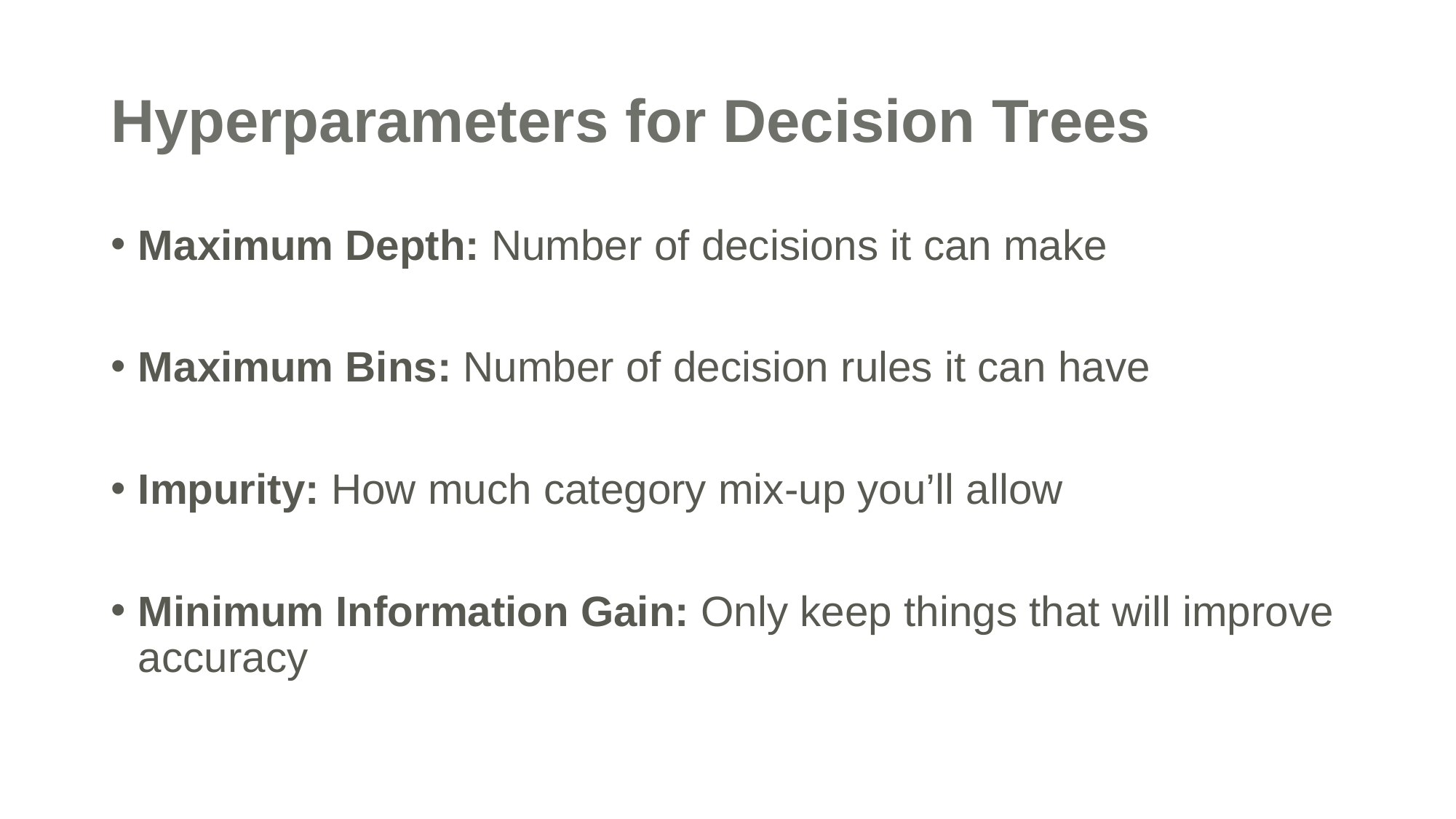

# Hyperparameters for Decision Trees
Maximum Depth: Number of decisions it can make

Maximum Bins: Number of decision rules it can have

Impurity: How much category mix-up you’ll allow

Minimum Information Gain: Only keep things that will improve accuracy